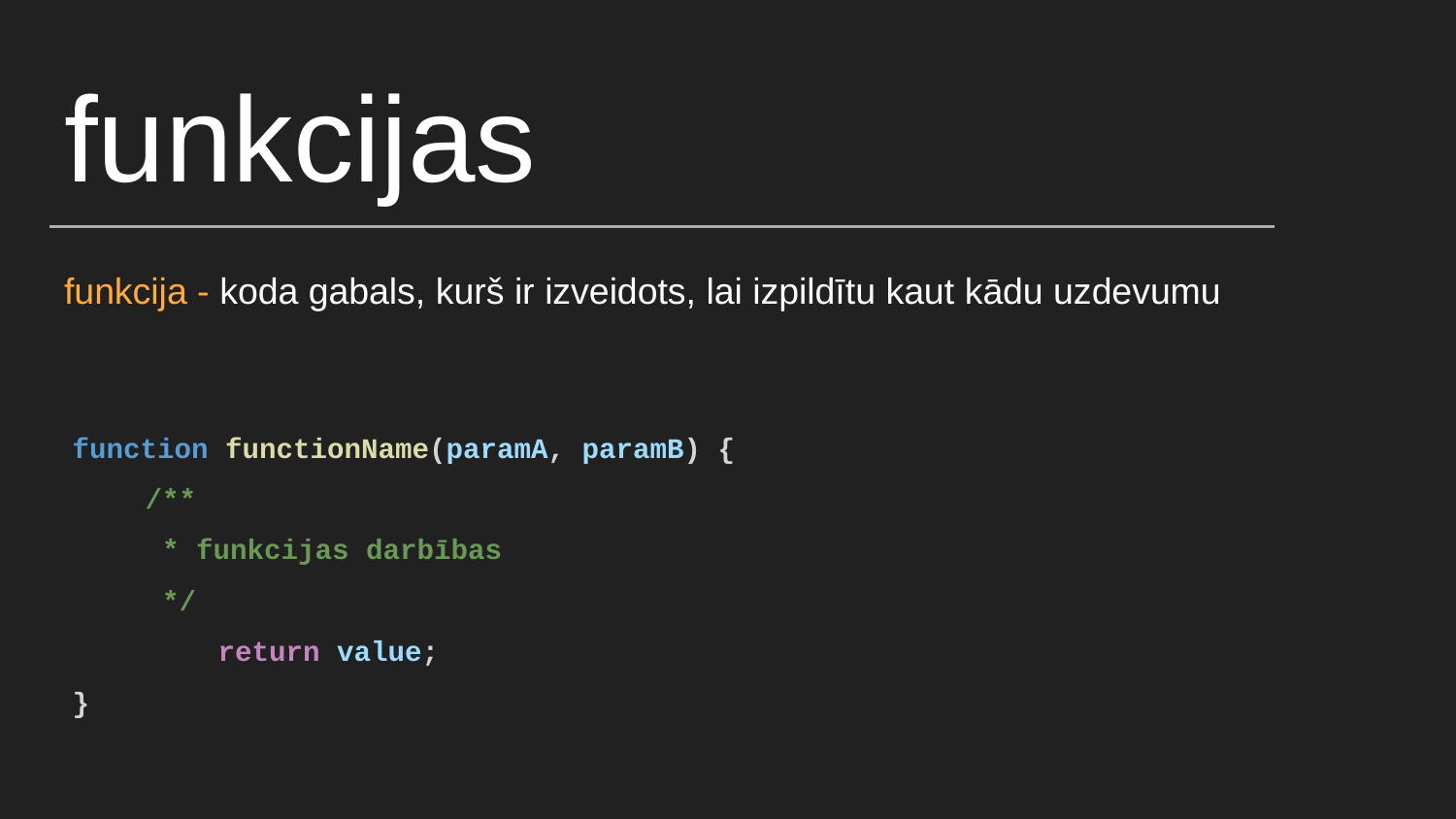

funkcijas
funkcija - koda gabals, kurš ir izveidots, lai izpildītu kaut kādu uzdevumu
function functionName(paramA, paramB) {
/**
 * funkcijas darbības
 */
	return value;
}